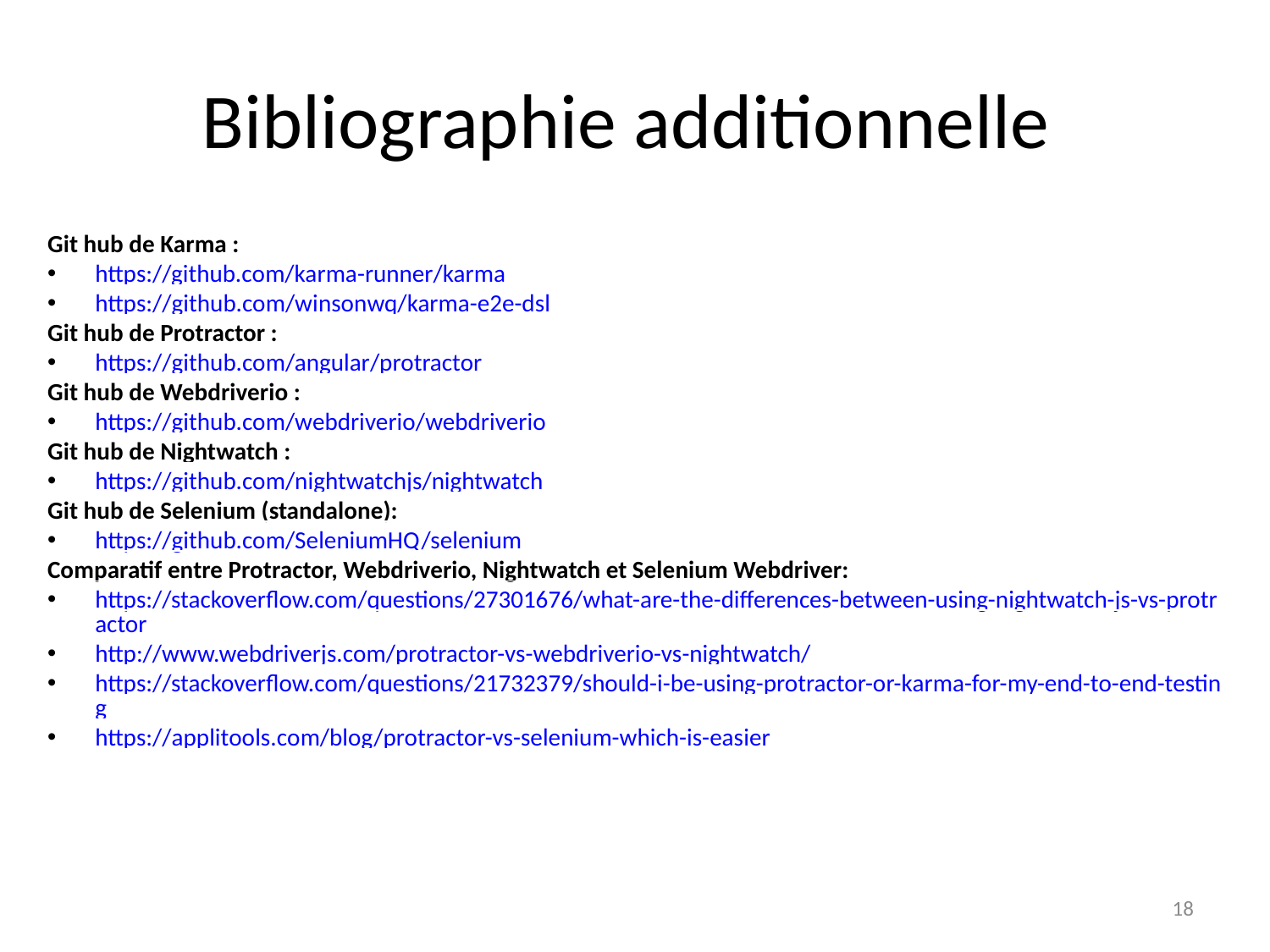

Bibliographie additionnelle
Git hub de Karma :
https://github.com/karma-runner/karma
https://github.com/winsonwq/karma-e2e-dsl
Git hub de Protractor :
https://github.com/angular/protractor
Git hub de Webdriverio :
https://github.com/webdriverio/webdriverio
Git hub de Nightwatch :
https://github.com/nightwatchjs/nightwatch
Git hub de Selenium (standalone):
https://github.com/SeleniumHQ/selenium
Comparatif entre Protractor, Webdriverio, Nightwatch et Selenium Webdriver:
https://stackoverflow.com/questions/27301676/what-are-the-differences-between-using-nightwatch-js-vs-protractor
http://www.webdriverjs.com/protractor-vs-webdriverio-vs-nightwatch/
https://stackoverflow.com/questions/21732379/should-i-be-using-protractor-or-karma-for-my-end-to-end-testing
https://applitools.com/blog/protractor-vs-selenium-which-is-easier

18